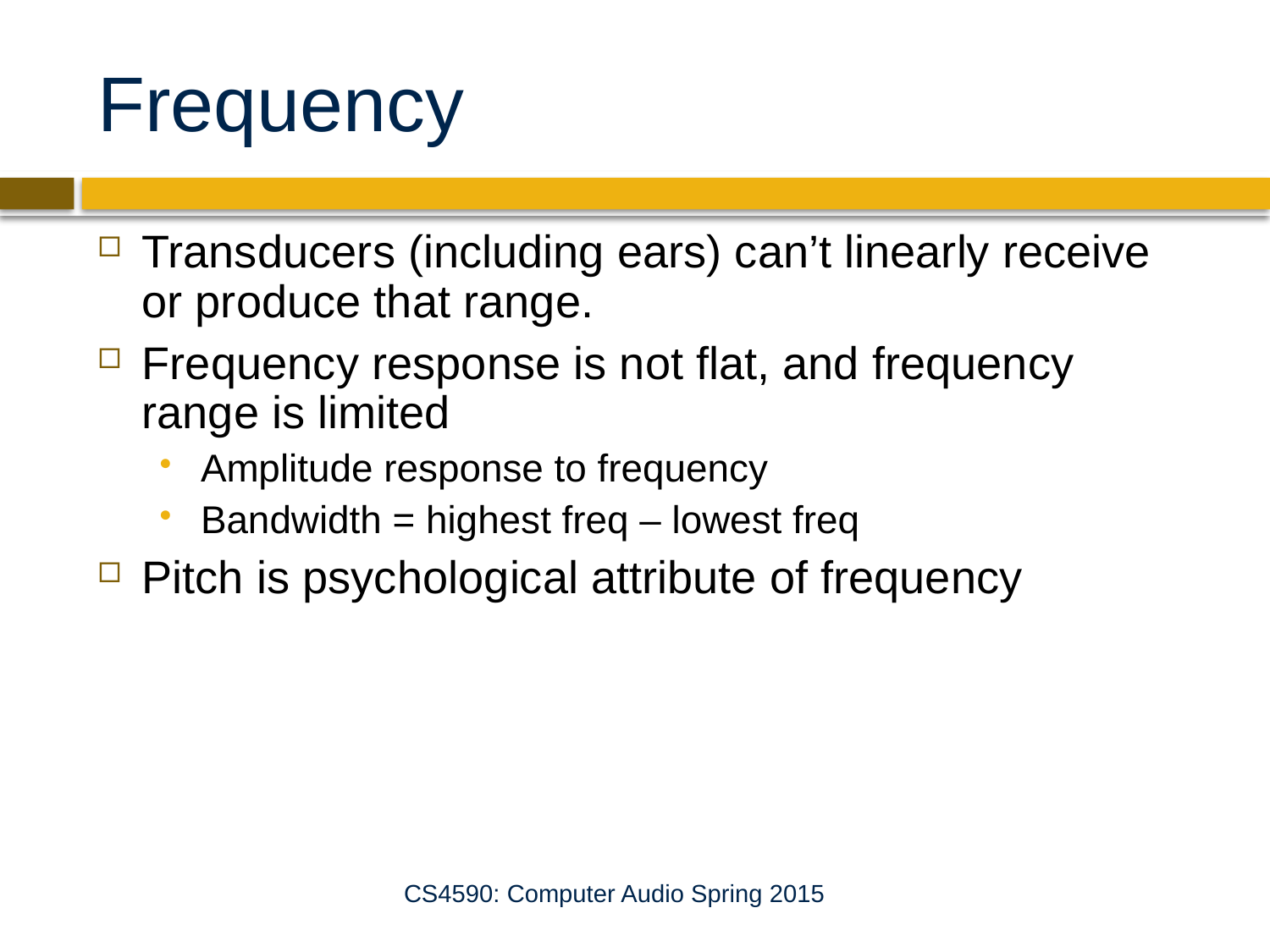

# Frequency
Transducers (including ears) can’t linearly receive or produce that range.
Frequency response is not flat, and frequency range is limited
Amplitude response to frequency
Bandwidth = highest freq – lowest freq
Pitch is psychological attribute of frequency
CS4590: Computer Audio Spring 2015